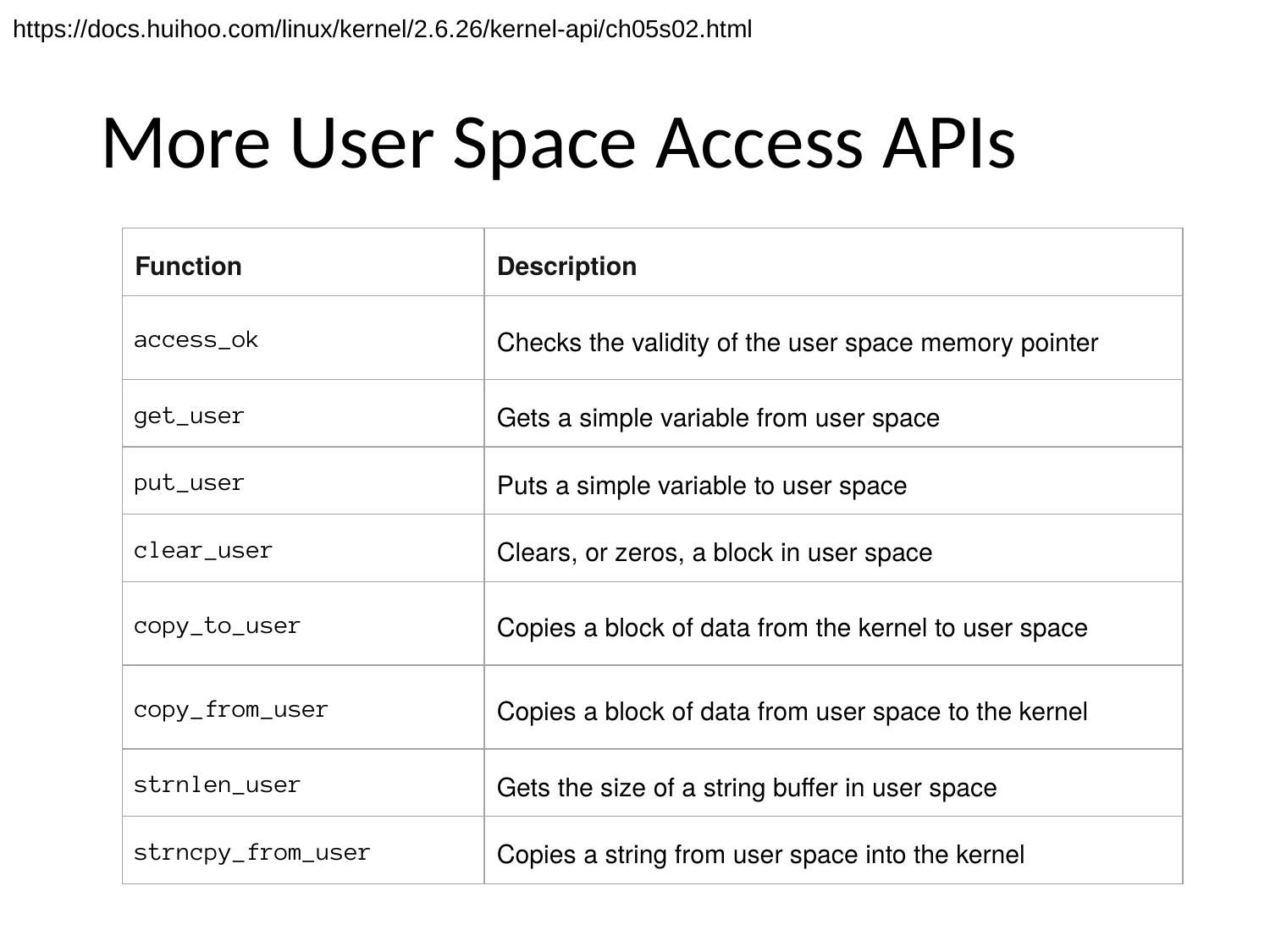

https://docs.huihoo.com/linux/kernel/2.6.26/kernel-api/ch05s02.html
# More User Space Access APIs
| Function | Description |
| --- | --- |
| access\_ok | Checks the validity of the user space memory pointer |
| get\_user | Gets a simple variable from user space |
| put\_user | Puts a simple variable to user space |
| clear\_user | Clears, or zeros, a block in user space |
| copy\_to\_user | Copies a block of data from the kernel to user space |
| copy\_from\_user | Copies a block of data from user space to the kernel |
| strnlen\_user | Gets the size of a string buffer in user space |
| strncpy\_from\_user | Copies a string from user space into the kernel |